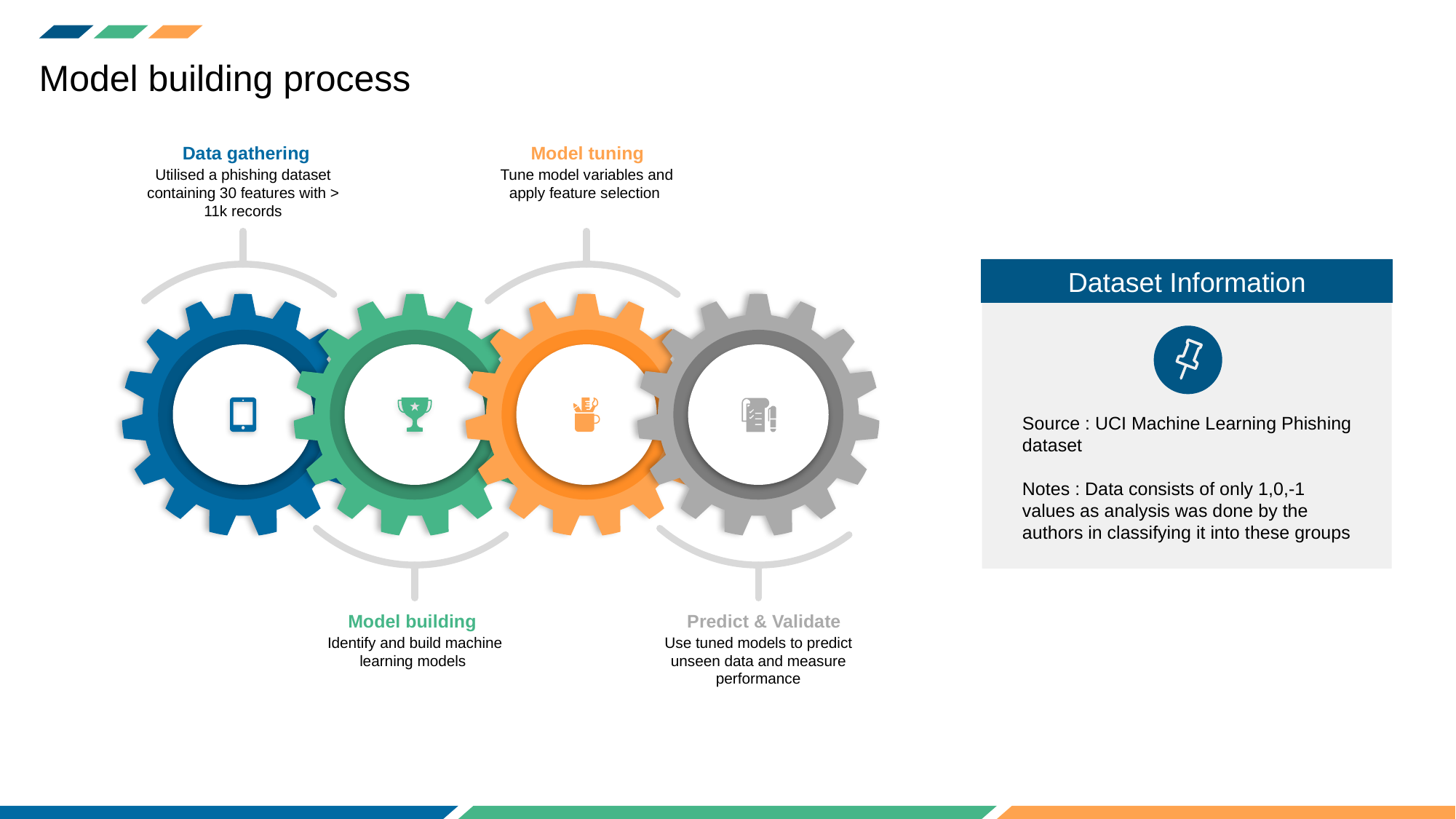

Model building process

Model tuning
Tune model variables and apply feature selection
Data gathering
Utilised a phishing dataset containing 30 features with > 11k records

Dataset Information

Source : UCI Machine Learning Phishing dataset

Notes : Data consists of only 1,0,-1 values as analysis was done by the authors in classifying it into these groups
Model building
Identify and build machine learning models
Predict & Validate
Use tuned models to predict unseen data and measure performance